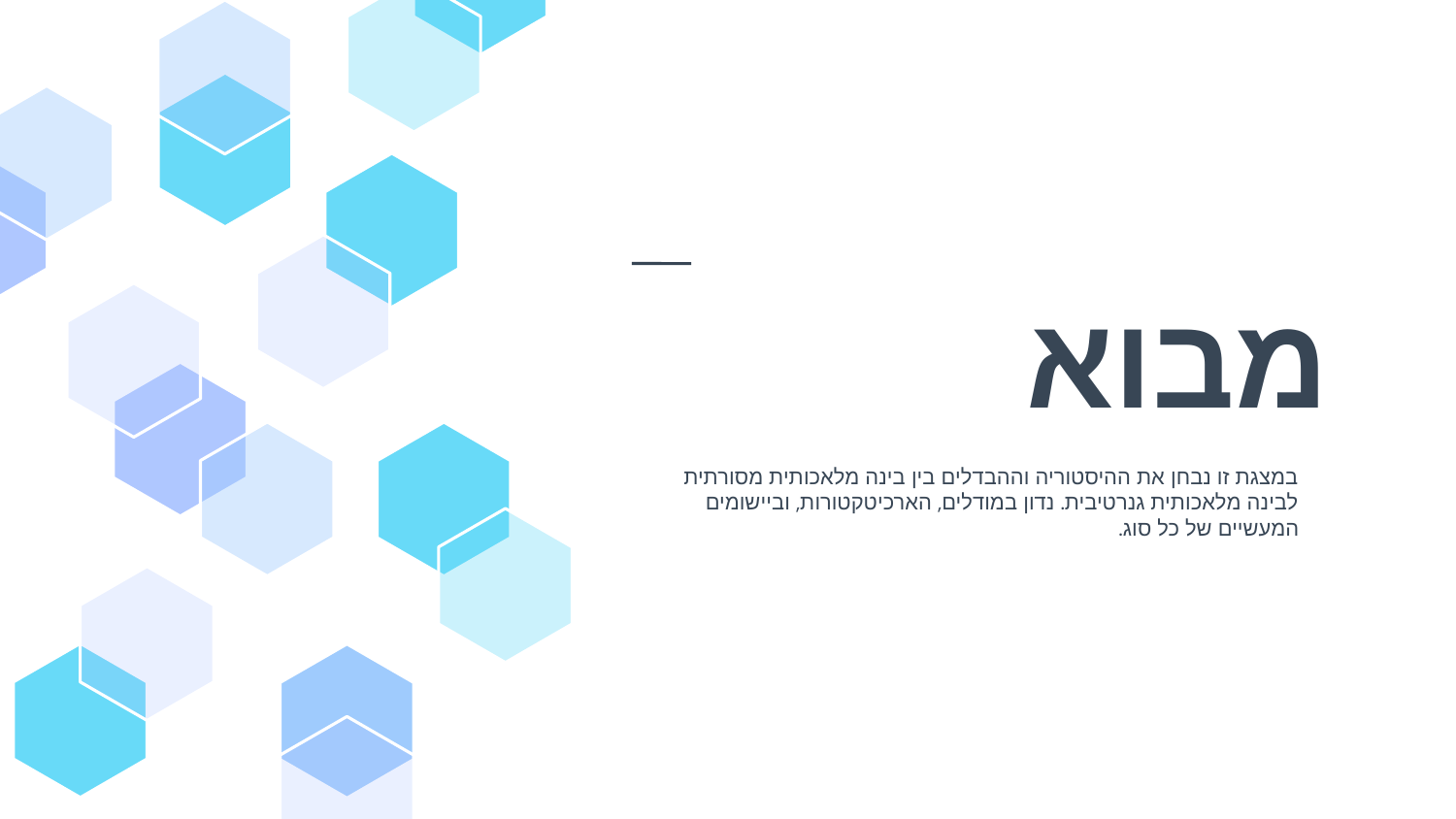

# מבוא
במצגת זו נבחן את ההיסטוריה וההבדלים בין בינה מלאכותית מסורתית לבינה מלאכותית גנרטיבית. נדון במודלים, הארכיטקטורות, וביישומים המעשיים של כל סוג.